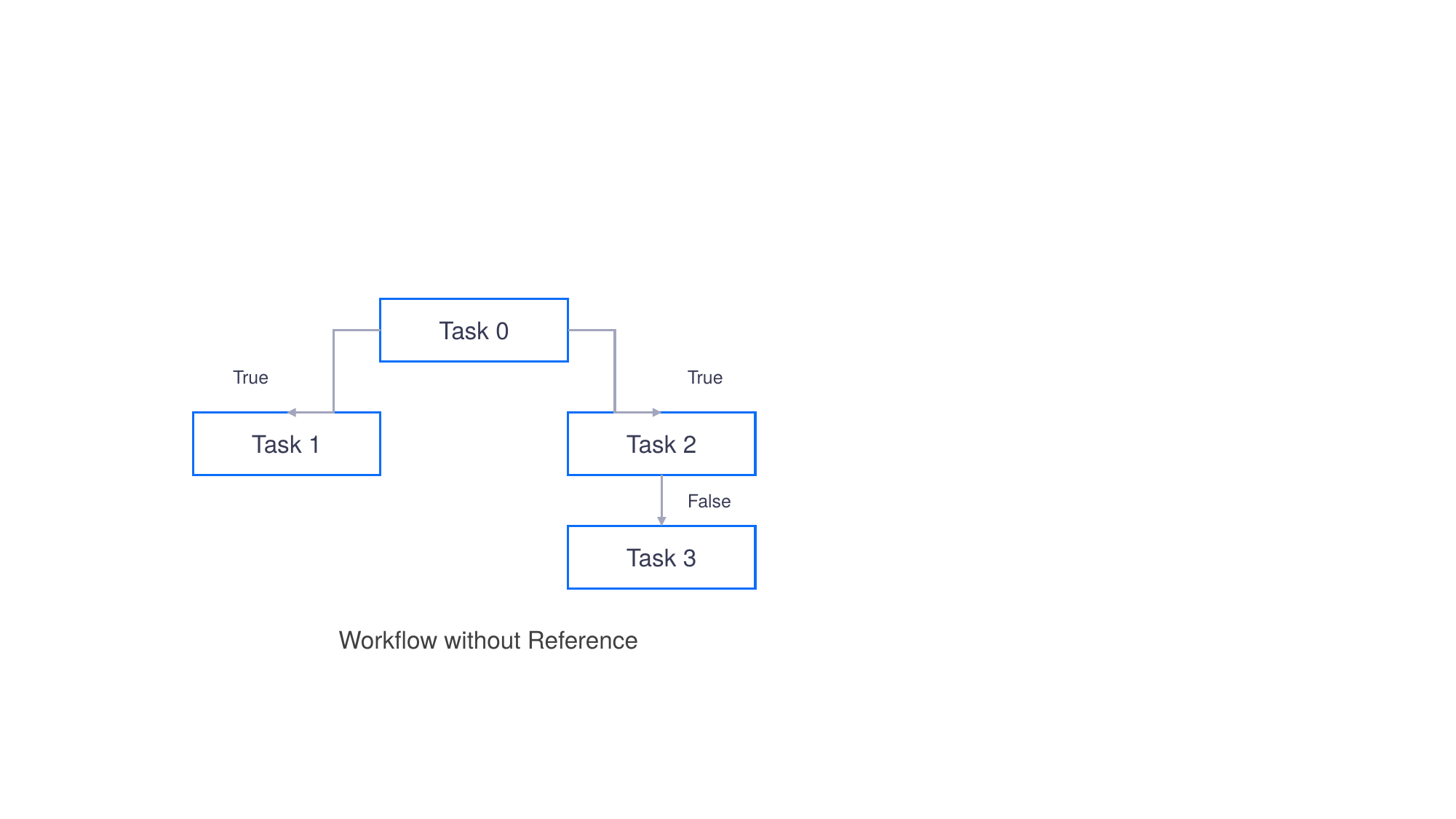

Task 0
True
True
Task 2
Task 1
False
Task 3
Workflow without Reference